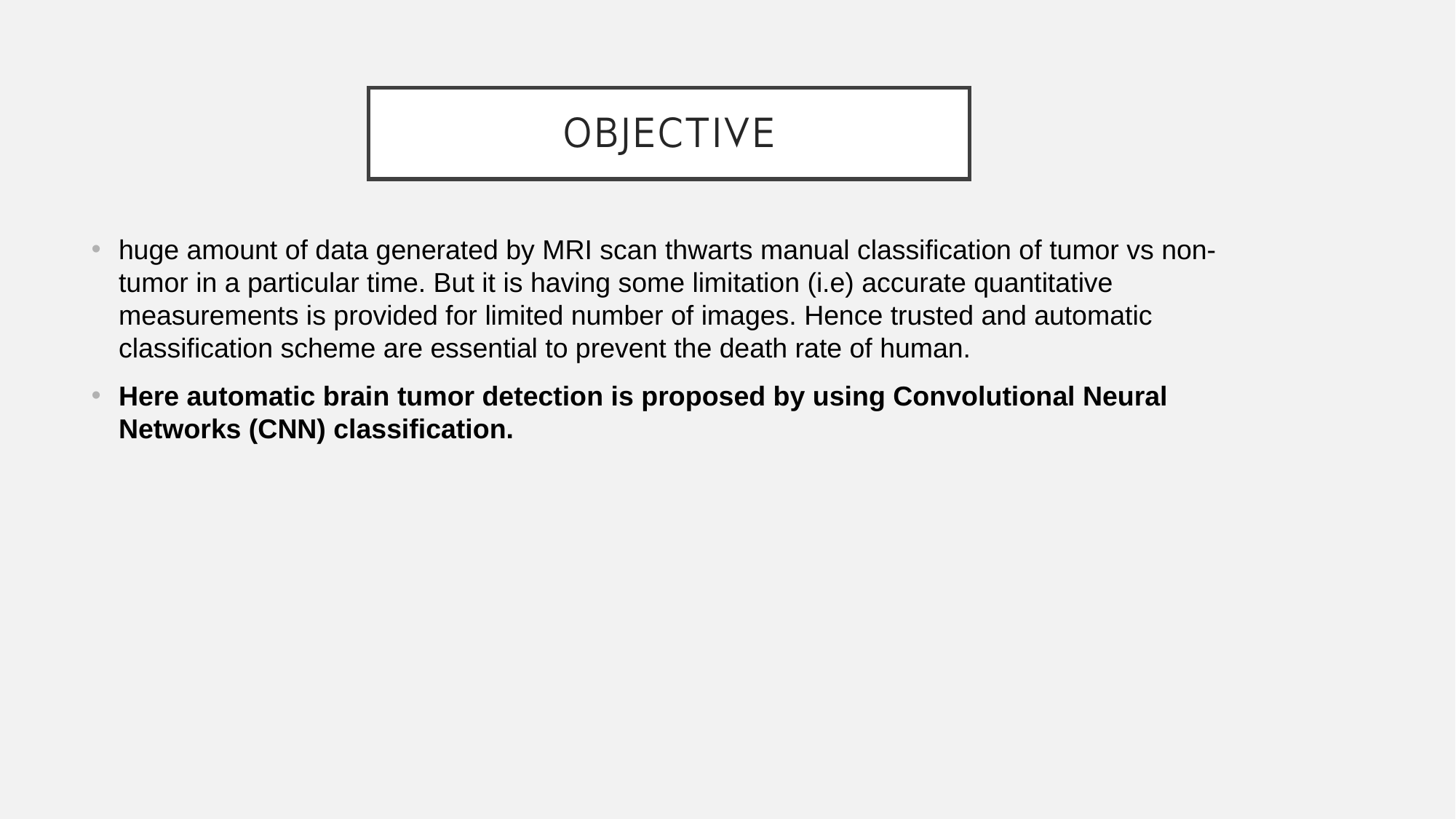

# OBJECTIVE
huge amount of data generated by MRI scan thwarts manual classification of tumor vs non-tumor in a particular time. But it is having some limitation (i.e) accurate quantitative measurements is provided for limited number of images. Hence trusted and automatic classification scheme are essential to prevent the death rate of human.
Here automatic brain tumor detection is proposed by using Convolutional Neural Networks (CNN) classification.